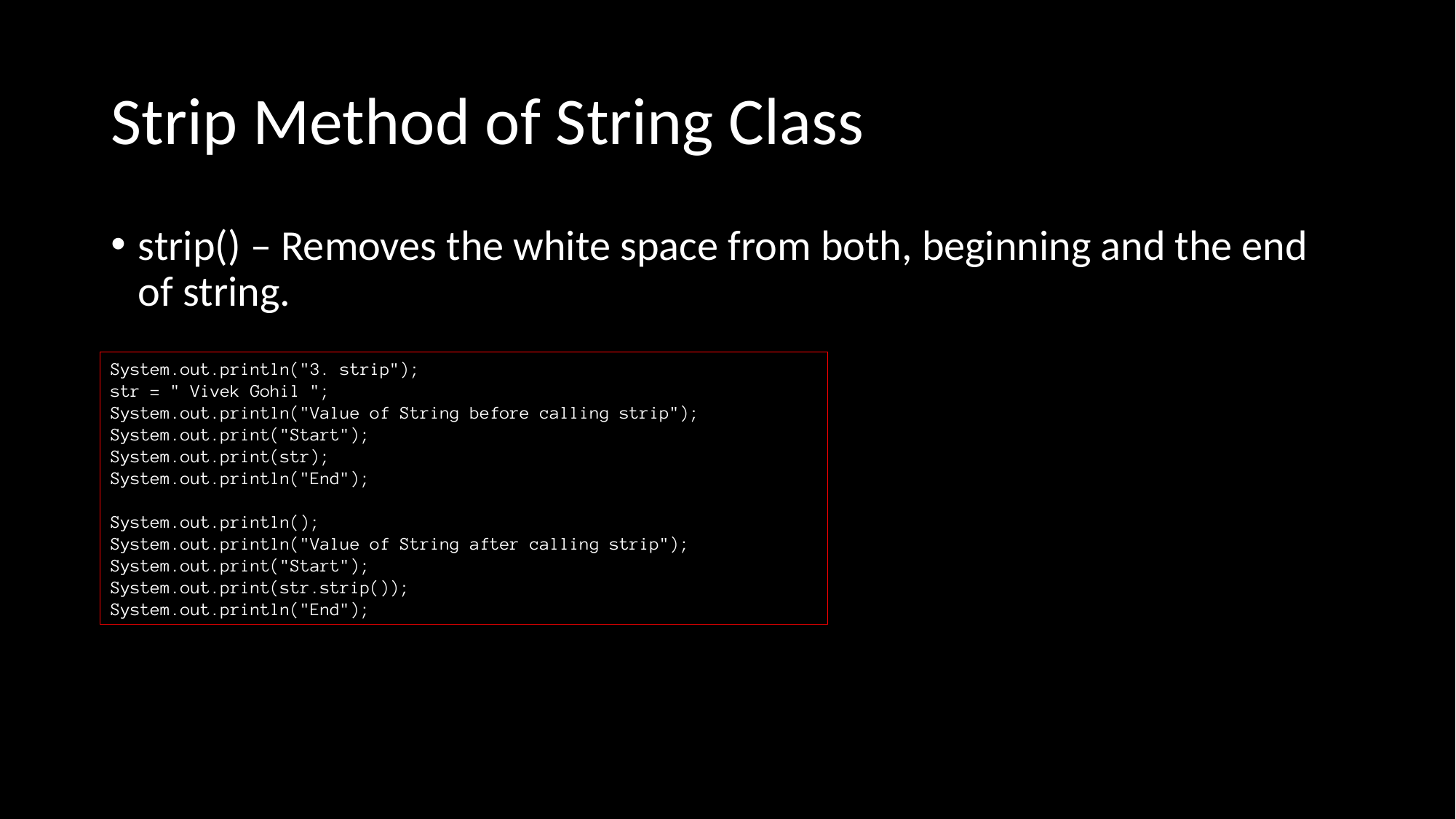

# Strip Method of String Class
strip() – Removes the white space from both, beginning and the end of string.
System.out.println("3. strip");
str = " Vivek Gohil ";
System.out.println("Value of String before calling strip");
System.out.print("Start");
System.out.print(str);
System.out.println("End");

System.out.println();
System.out.println("Value of String after calling strip");
System.out.print("Start");
System.out.print(str.strip());
System.out.println("End");